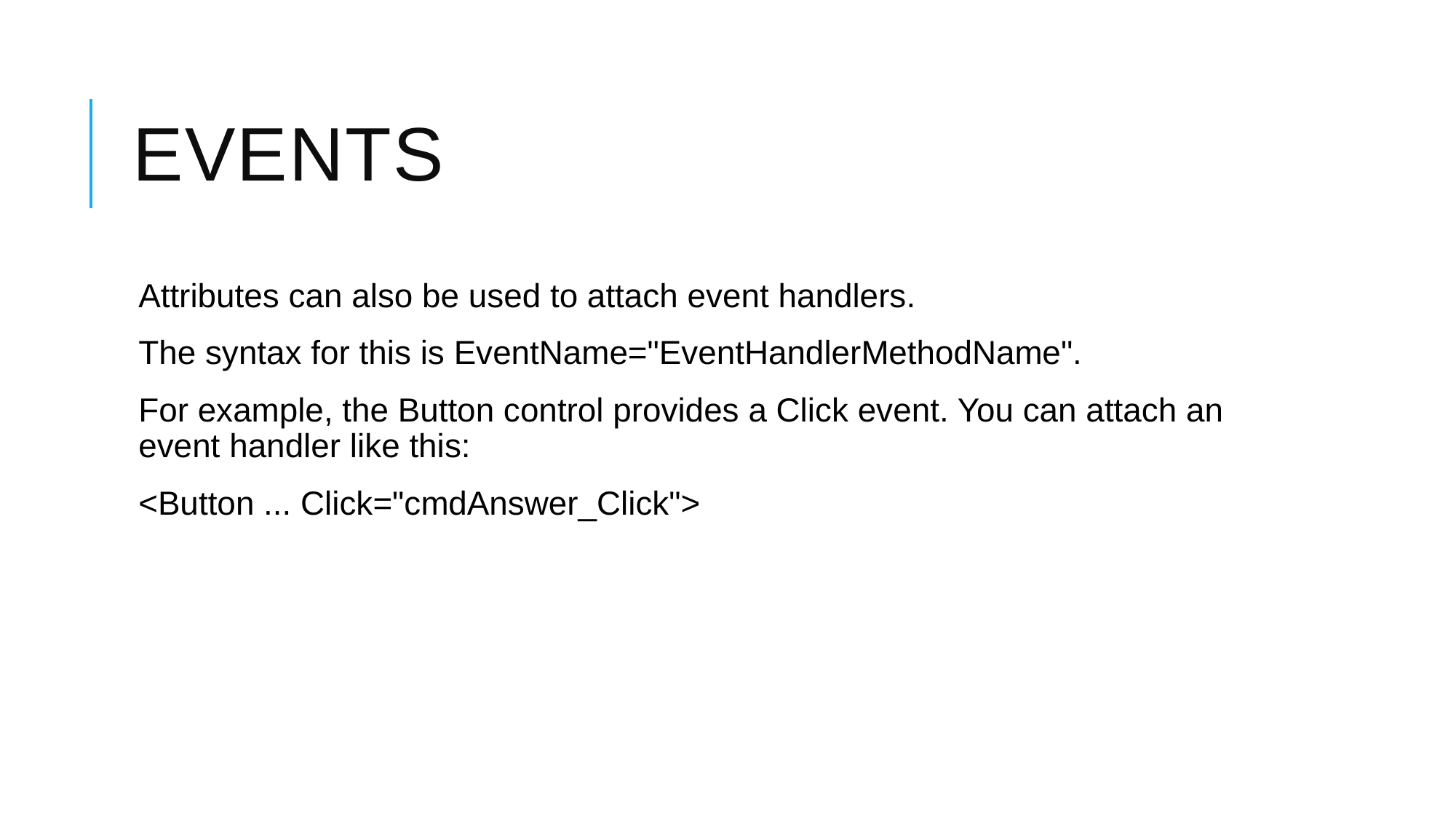

# Events
Attributes can also be used to attach event handlers.
The syntax for this is EventName="EventHandlerMethodName".
For example, the Button control provides a Click event. You can attach an event handler like this:
<Button ... Click="cmdAnswer_Click">